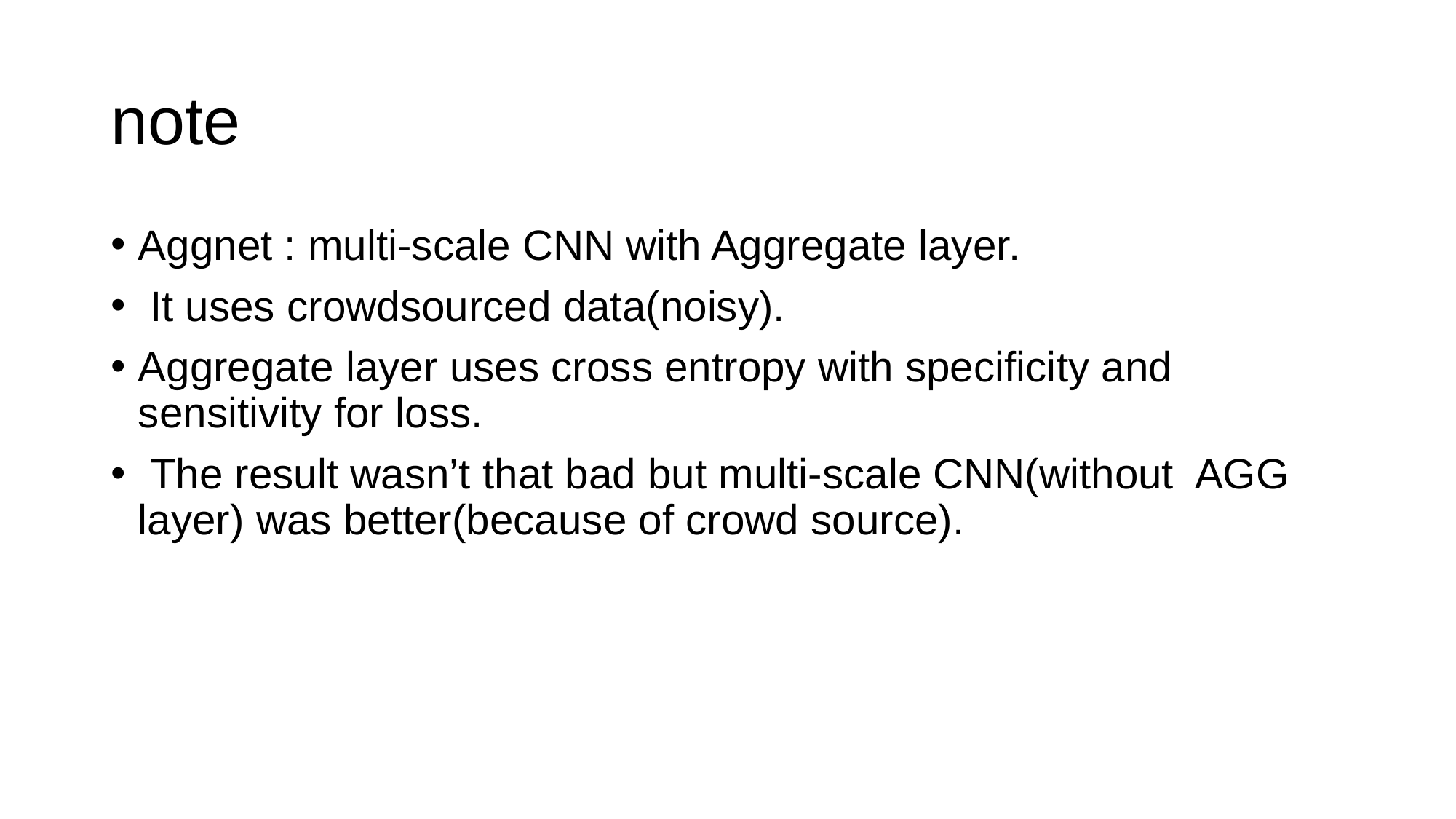

# note
Aggnet : multi-scale CNN with Aggregate layer.
 It uses crowdsourced data(noisy).
Aggregate layer uses cross entropy with specificity and sensitivity for loss.
 The result wasn’t that bad but multi-scale CNN(without  AGG layer) was better(because of crowd source).